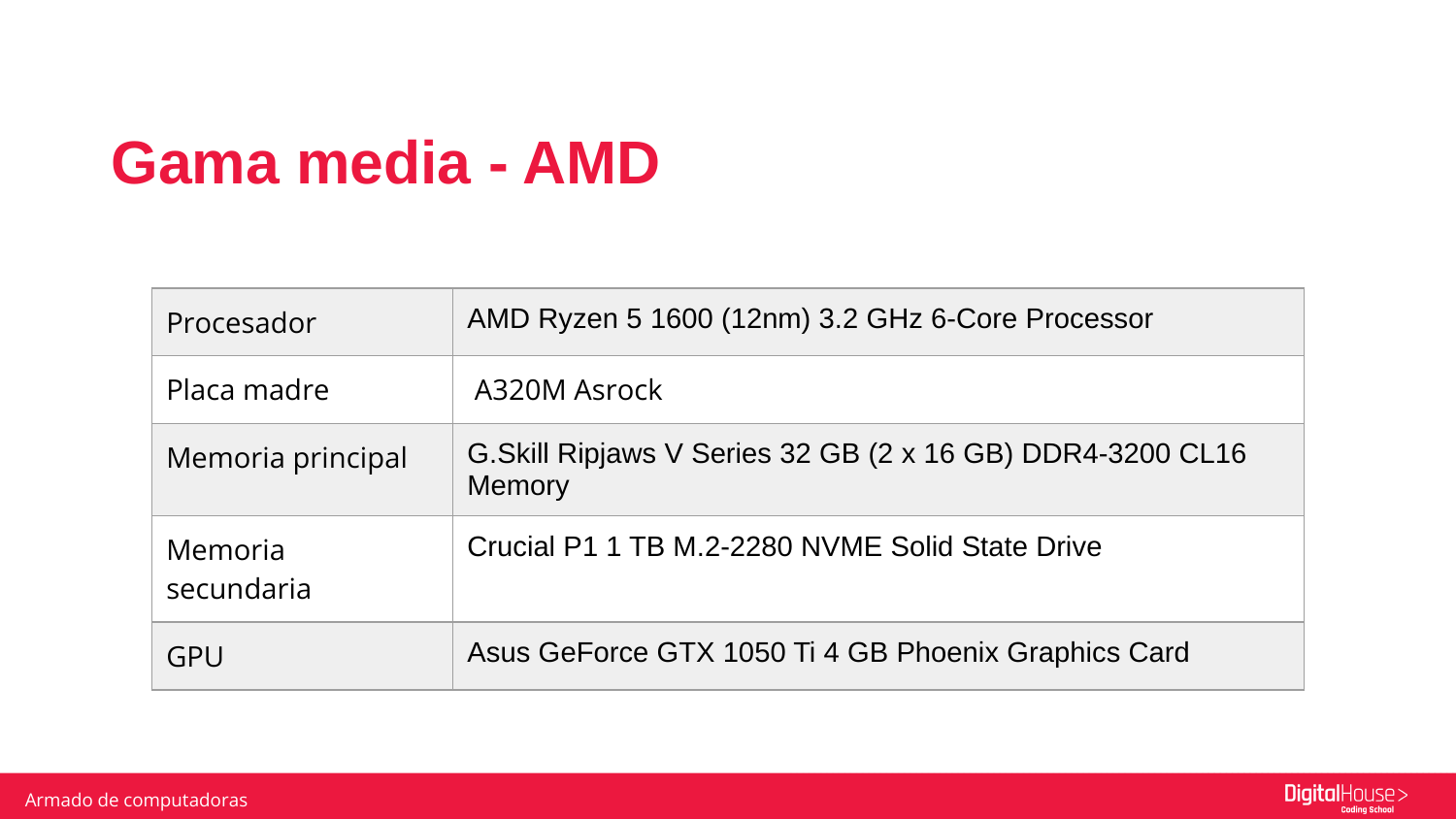

Gama media - AMD

| Procesador | AMD Ryzen 5 1600 (12nm) 3.2 GHz 6-Core Processor |
| --- | --- |
| Placa madre | A320M Asrock |
| Memoria principal | G.Skill Ripjaws V Series 32 GB (2 x 16 GB) DDR4-3200 CL16 Memory |
| Memoria secundaria | Crucial P1 1 TB M.2-2280 NVME Solid State Drive |
| GPU | Asus GeForce GTX 1050 Ti 4 GB Phoenix Graphics Card |